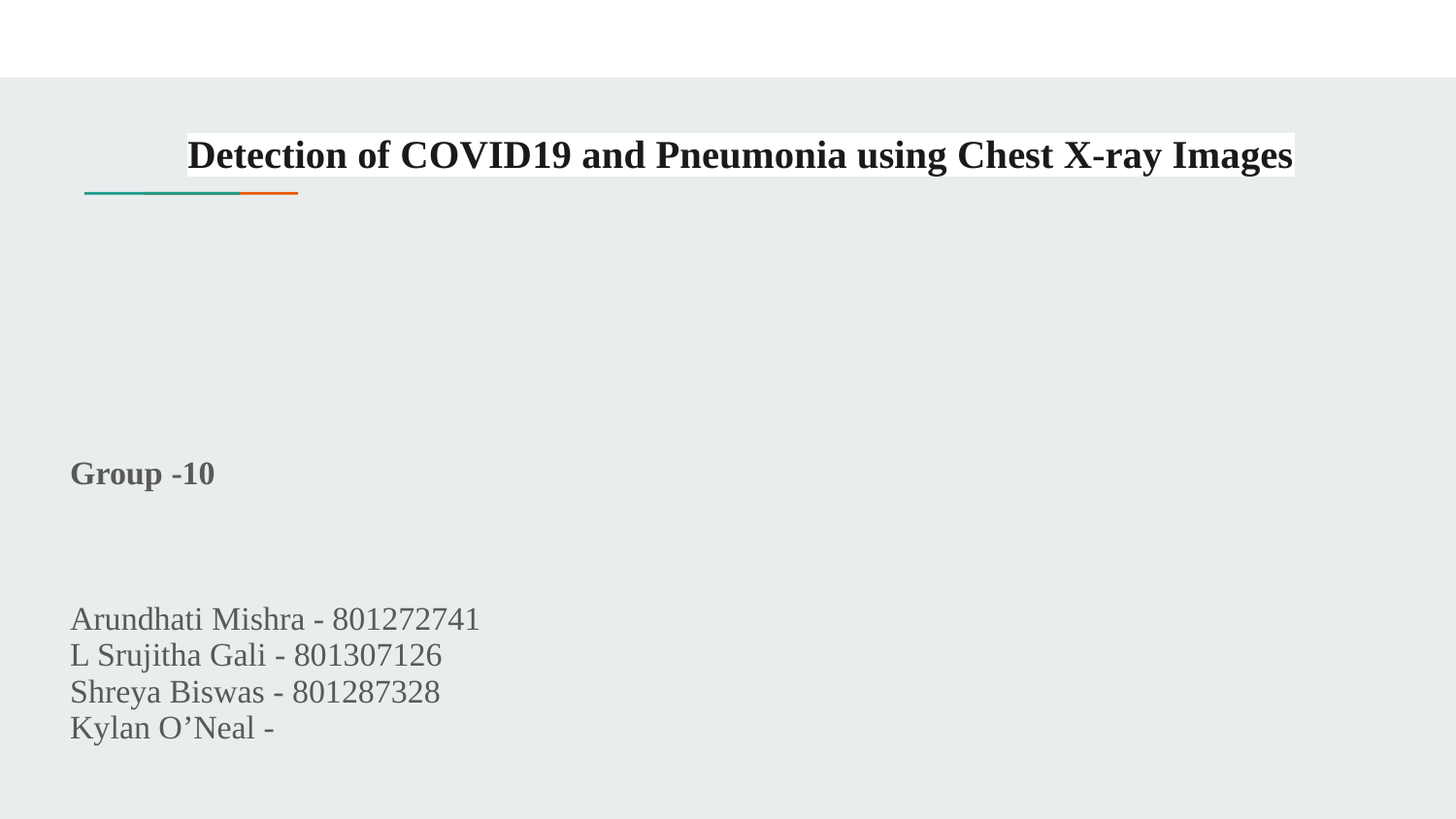

# Detection of COVID19 and Pneumonia using Chest X-ray Images
Group -10

Arundhati Mishra - 801272741
L Srujitha Gali - 801307126
Shreya Biswas - 801287328
Kylan O’Neal -